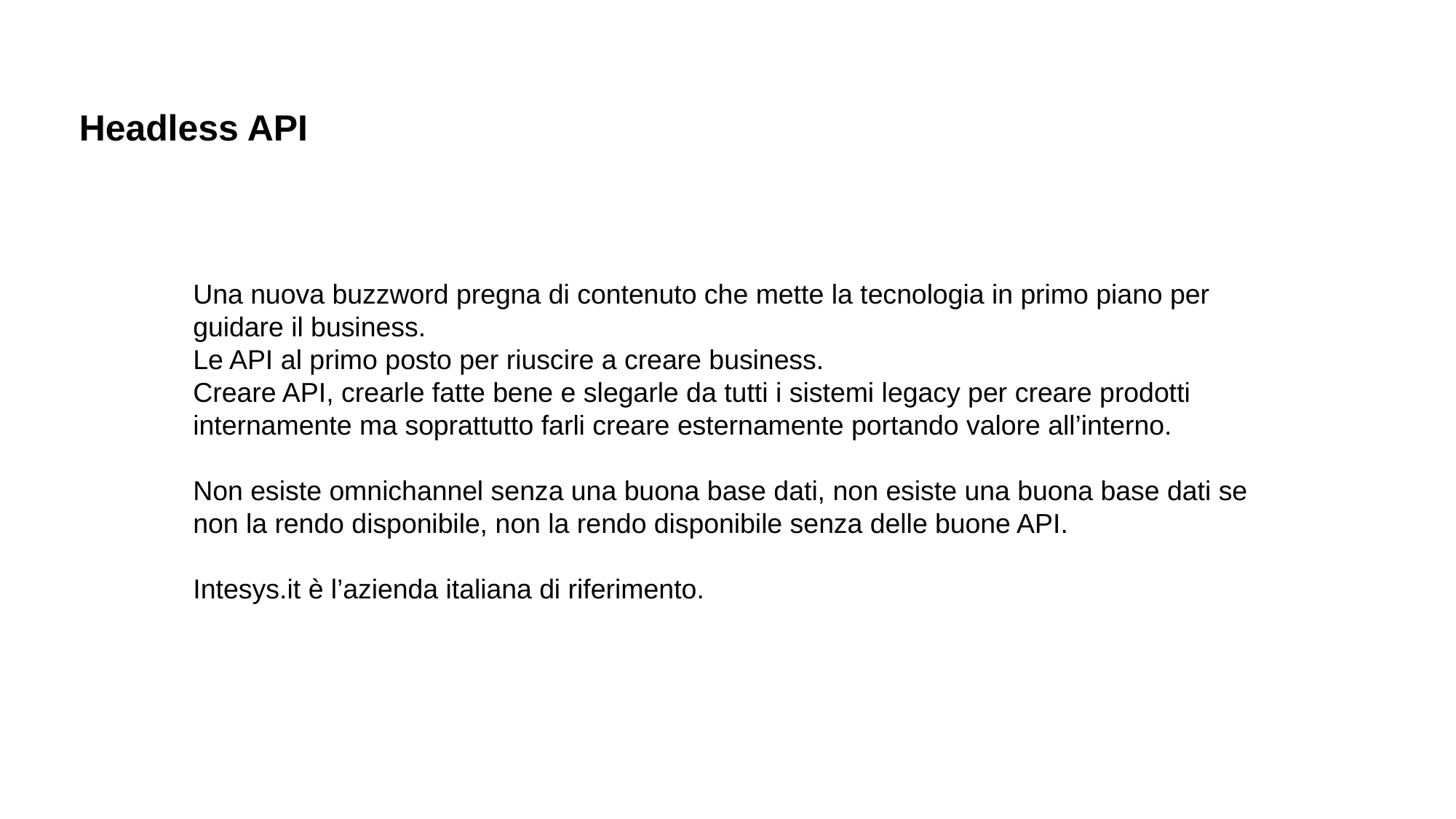

Headless API
Una nuova buzzword pregna di contenuto che mette la tecnologia in primo piano per guidare il business.
Le API al primo posto per riuscire a creare business.
Creare API, crearle fatte bene e slegarle da tutti i sistemi legacy per creare prodotti internamente ma soprattutto farli creare esternamente portando valore all’interno.

Non esiste omnichannel senza una buona base dati, non esiste una buona base dati se non la rendo disponibile, non la rendo disponibile senza delle buone API.

Intesys.it è l’azienda italiana di riferimento.